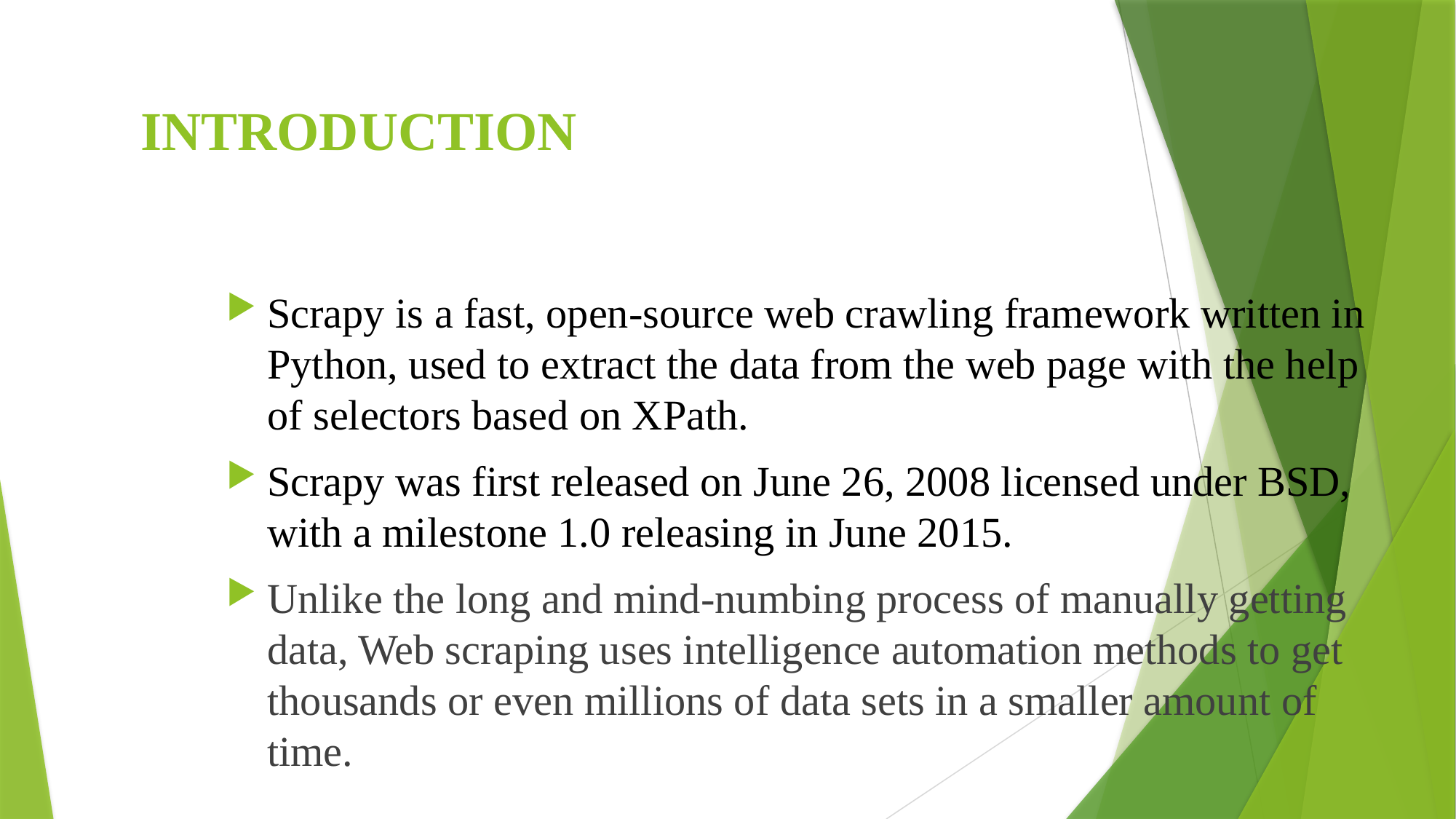

# INTRODUCTION
Scrapy is a fast, open-source web crawling framework written in Python, used to extract the data from the web page with the help of selectors based on XPath.
Scrapy was first released on June 26, 2008 licensed under BSD, with a milestone 1.0 releasing in June 2015.
Unlike the long and mind-numbing process of manually getting data, Web scraping uses intelligence automation methods to get thousands or even millions of data sets in a smaller amount of time.